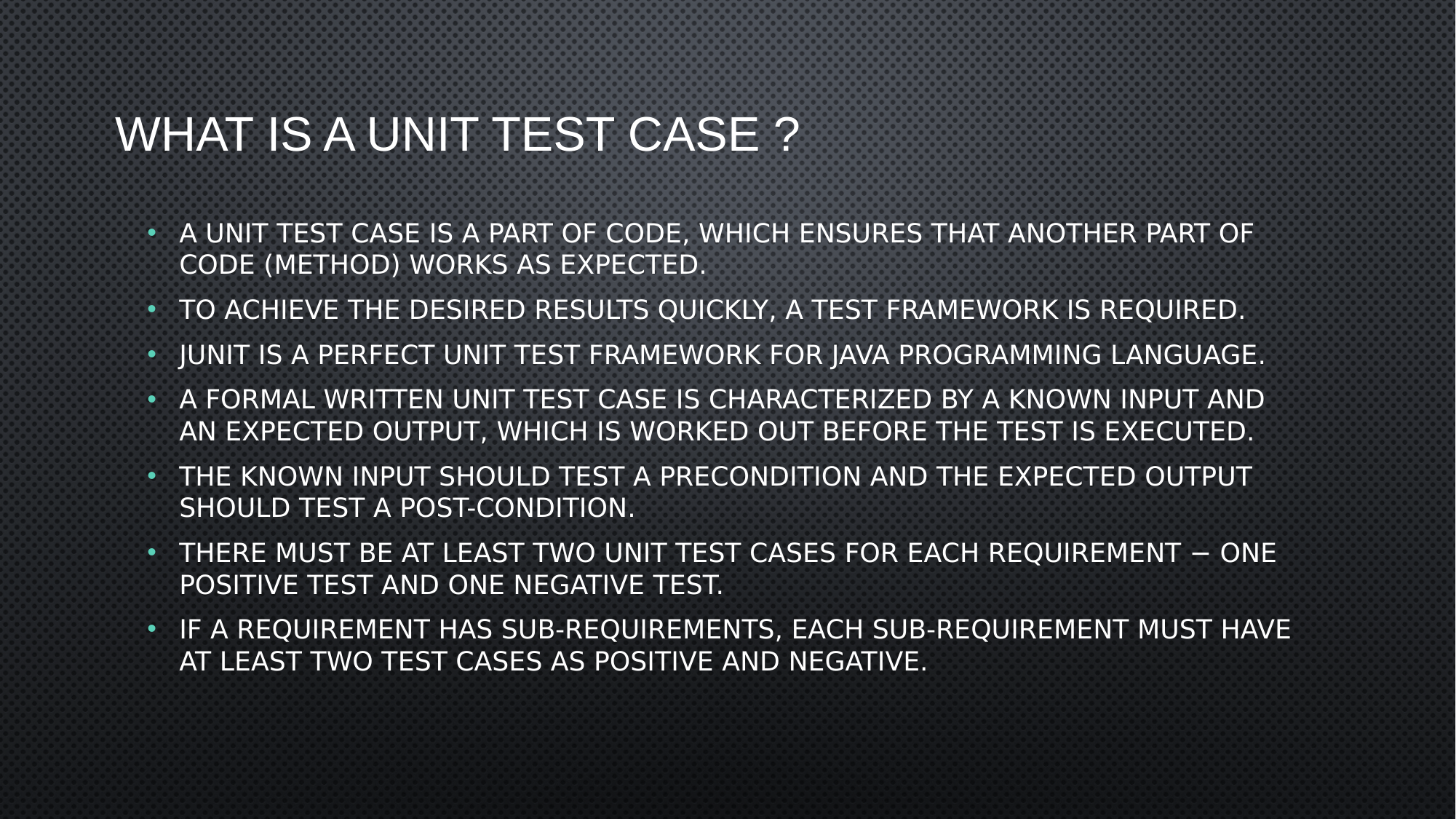

# What is a Unit Test Case ?
A Unit Test Case is a part of code, which ensures that another part of code (method) works as expected.
To achieve the desired results quickly, a test framework is required.
JUnit is a perfect unit test framework for Java programming language.
A formal written unit test case is characterized by a known input and an expected output, which is worked out before the test is executed.
The known input should test a precondition and the expected output should test a post-condition.
There must be at least two unit test cases for each requirement − one positive test and one negative test.
If a requirement has sub-requirements, each sub-requirement must have at least two test cases as positive and negative.